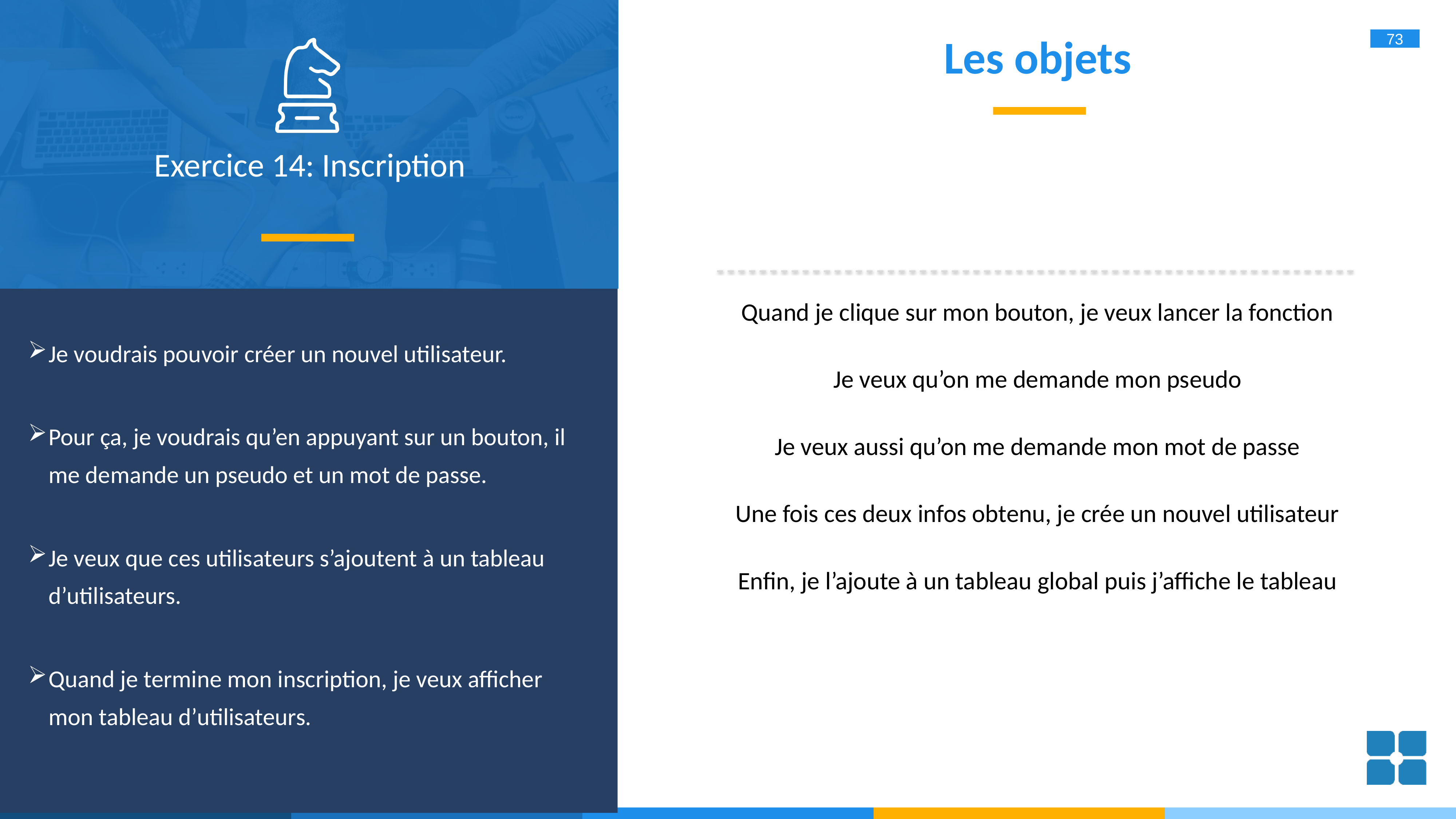

# Les objets
Exercice 14: Inscription
Quand je clique sur mon bouton, je veux lancer la fonction
Je voudrais pouvoir créer un nouvel utilisateur.

Pour ça, je voudrais qu’en appuyant sur un bouton, il me demande un pseudo et un mot de passe.

Je veux que ces utilisateurs s’ajoutent à un tableau d’utilisateurs.

Quand je termine mon inscription, je veux afficher mon tableau d’utilisateurs.

Je veux qu’on me demande mon pseudo
Je veux aussi qu’on me demande mon mot de passe
Une fois ces deux infos obtenu, je crée un nouvel utilisateur
Enfin, je l’ajoute à un tableau global puis j’affiche le tableau